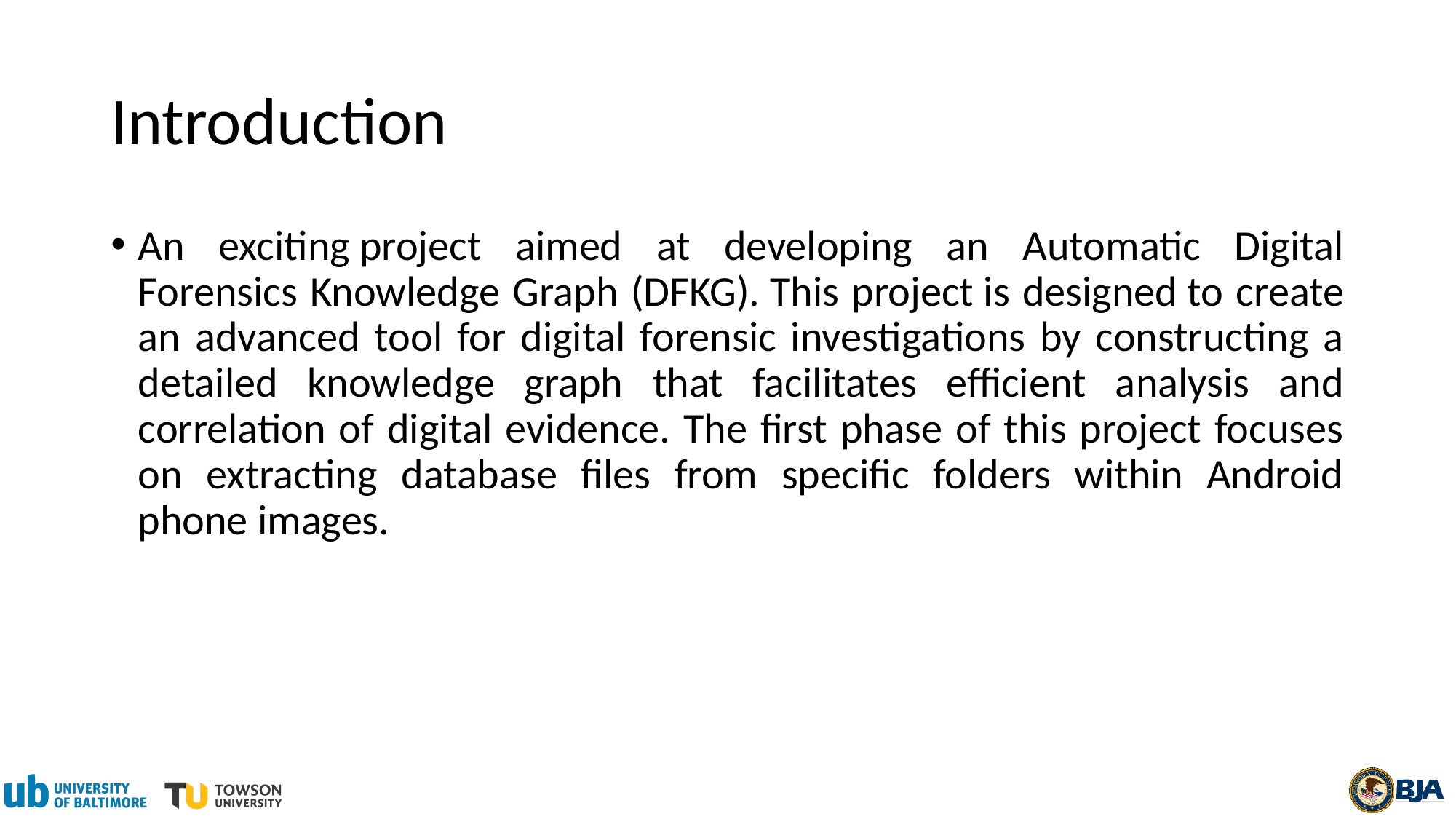

# Introduction
An exciting project aimed at developing an Automatic Digital Forensics Knowledge Graph (DFKG). This project is designed to create an advanced tool for digital forensic investigations by constructing a detailed knowledge graph that facilitates efficient analysis and correlation of digital evidence. The first phase of this project focuses on extracting database files from specific folders within Android phone images.